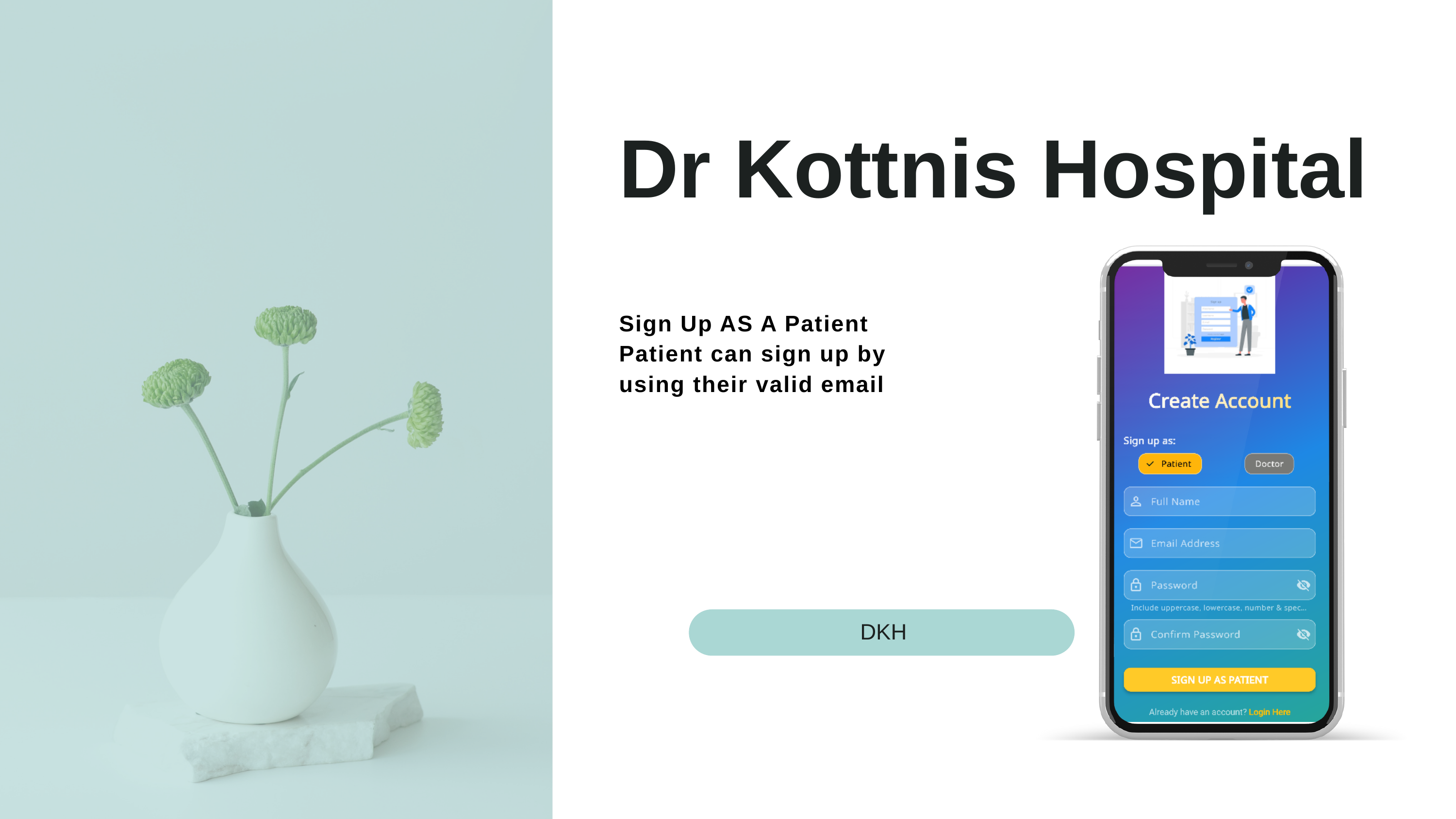

Dr Kottnis Hospital

Sign Up AS A Patient
Patient can sign up by using their valid email

DKH